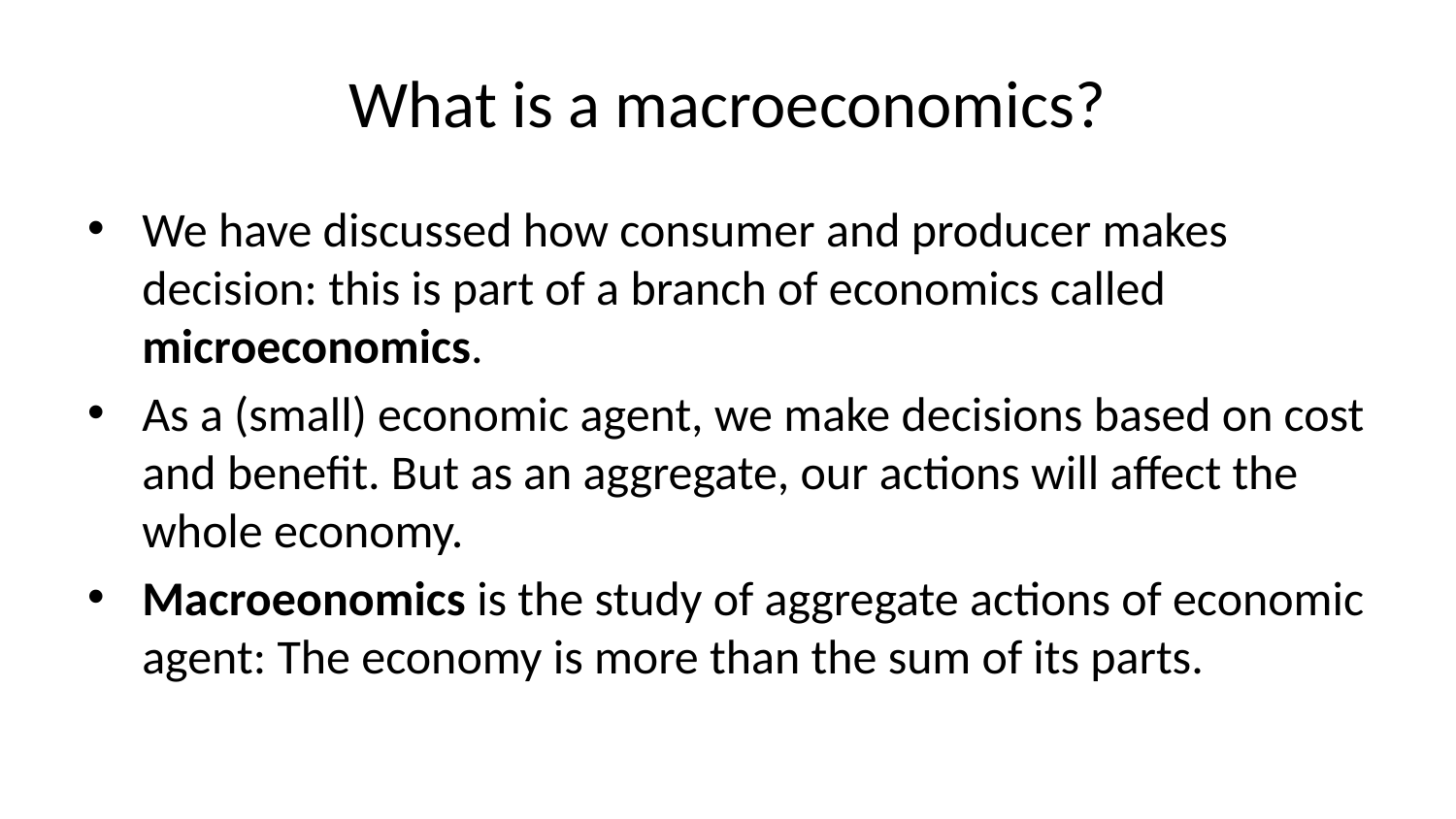

# What is a macroeconomics?
We have discussed how consumer and producer makes decision: this is part of a branch of economics called microeconomics.
As a (small) economic agent, we make decisions based on cost and benefit. But as an aggregate, our actions will affect the whole economy.
Macroeonomics is the study of aggregate actions of economic agent: The economy is more than the sum of its parts.